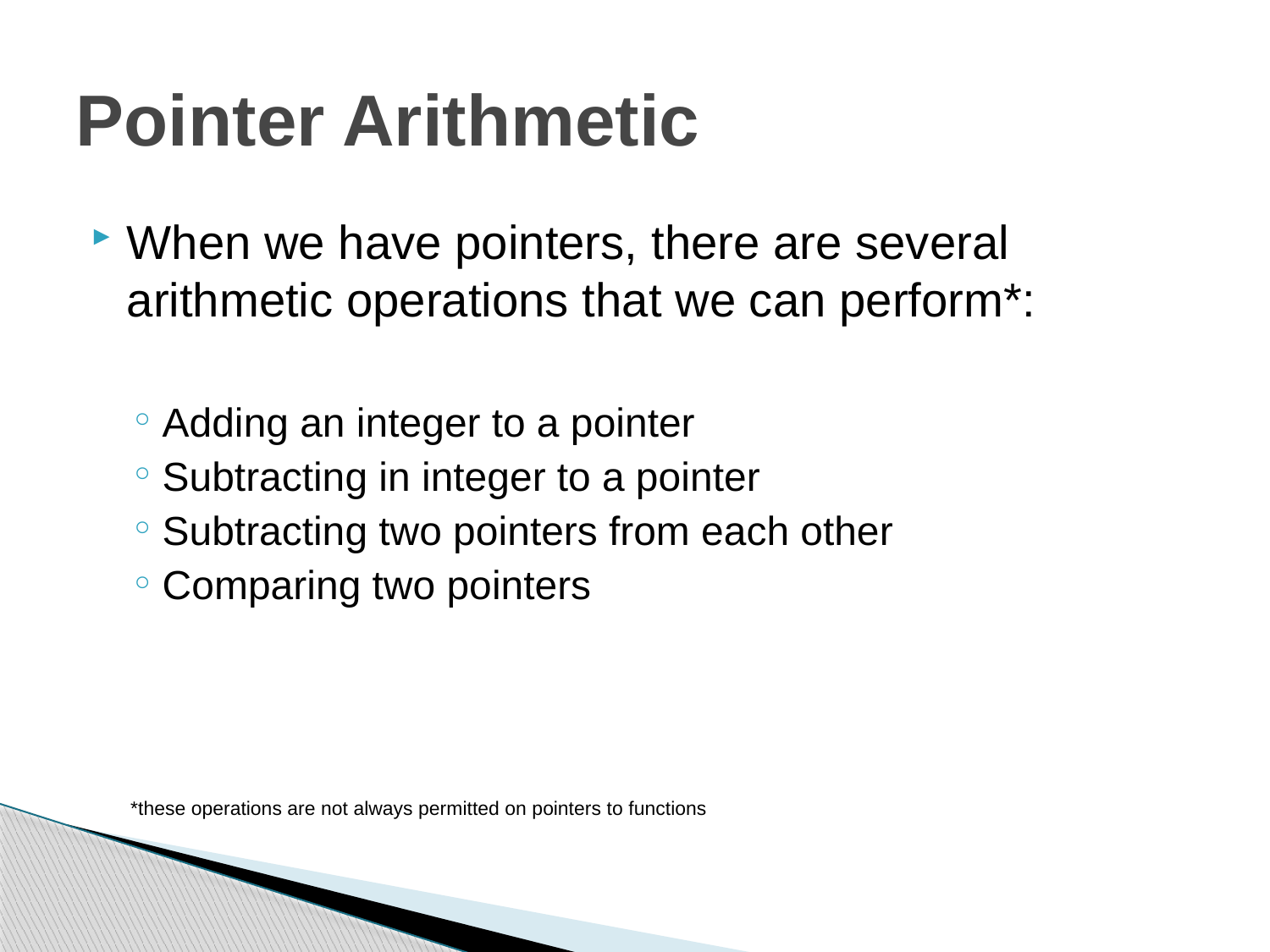

# Pointer Arithmetic
When we have pointers, there are several arithmetic operations that we can perform*:

Adding an integer to a pointer
Subtracting in integer to a pointer
Subtracting two pointers from each other
Comparing two pointers

*these operations are not always permitted on pointers to functions